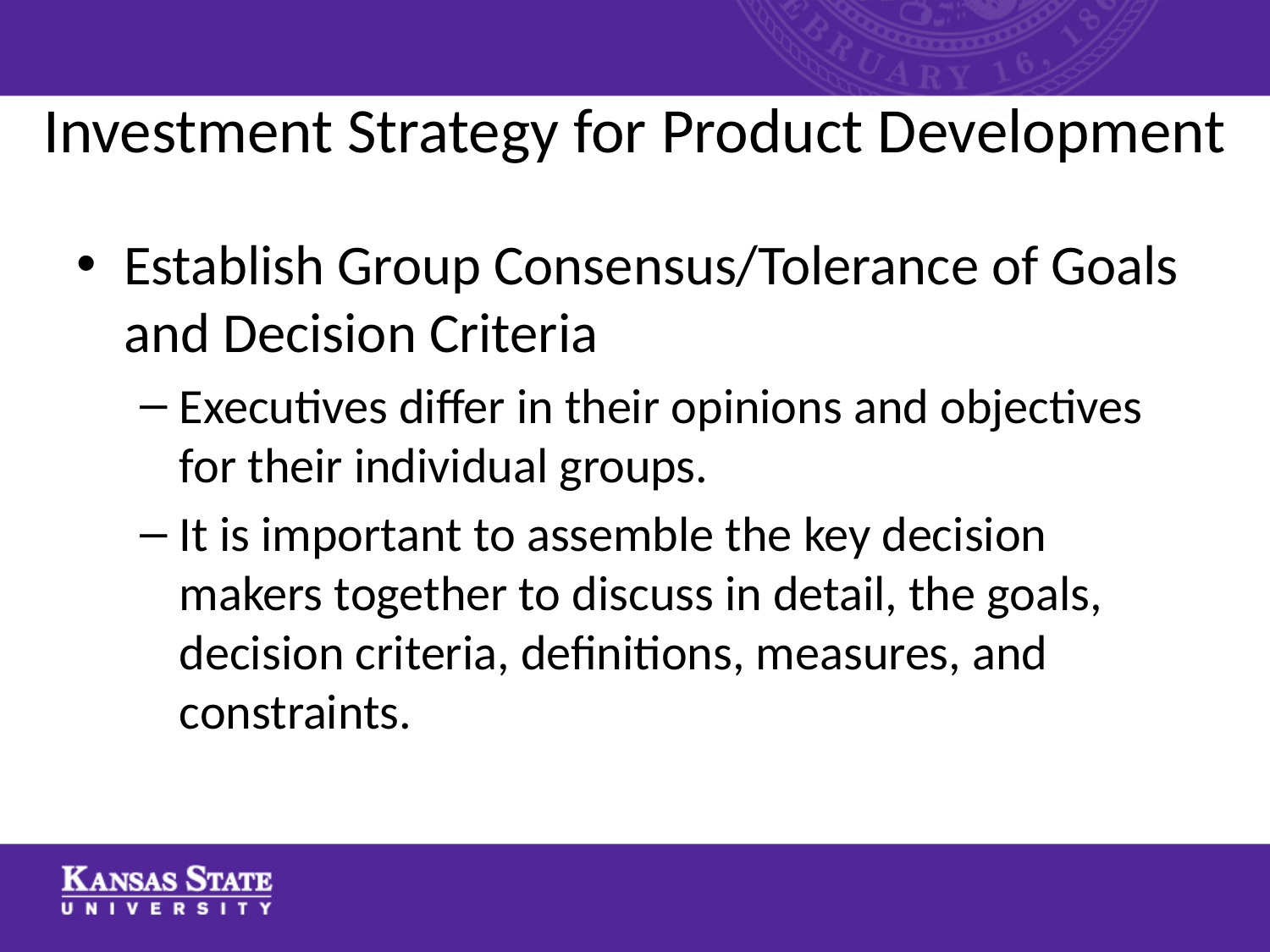

# Investment Strategy for Product Development
Establish Group Consensus/Tolerance of Goals and Decision Criteria
Executives differ in their opinions and objectives for their individual groups.
It is important to assemble the key decision makers together to discuss in detail, the goals, decision criteria, definitions, measures, and constraints.